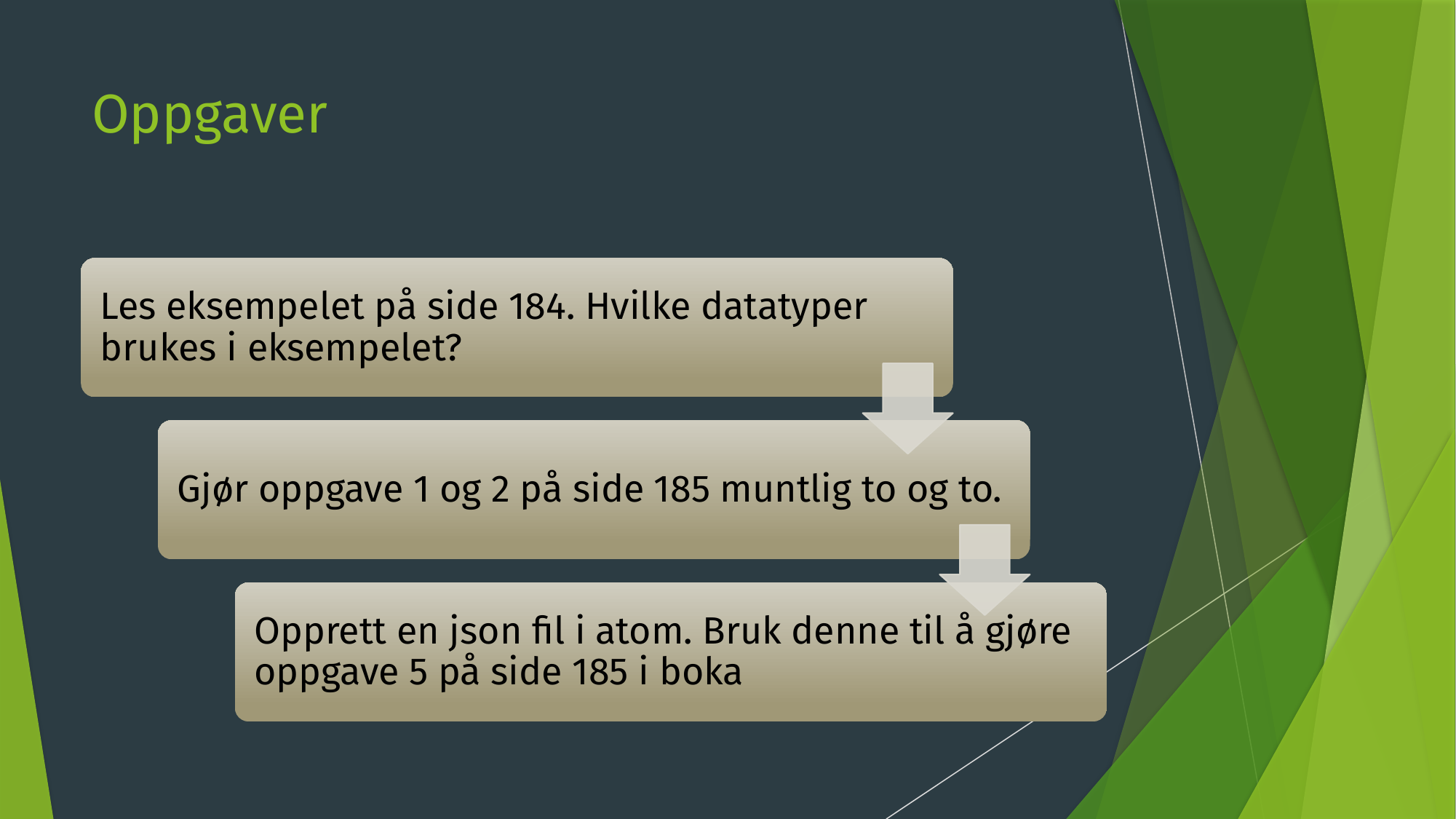

# Oppgaver
Les eksempelet på side 184. Hvilke datatyper brukes i eksempelet?
Gjør oppgave 1 og 2 på side 185 muntlig to og to.
Opprett en json fil i atom. Bruk denne til å gjøre oppgave 5 på side 185 i boka